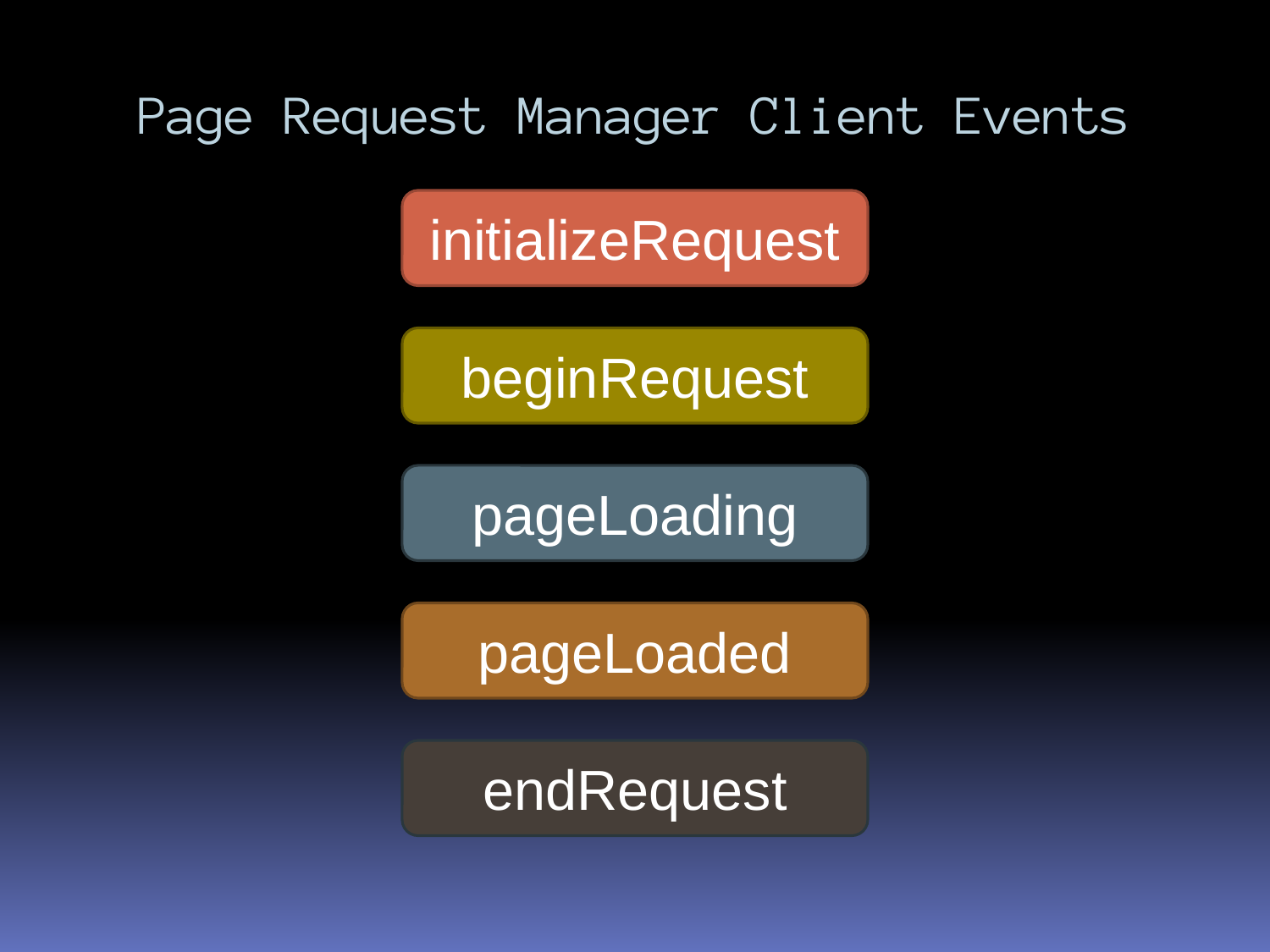

# Page Request Manager Client Events
initializeRequest
beginRequest
pageLoading
pageLoaded
endRequest